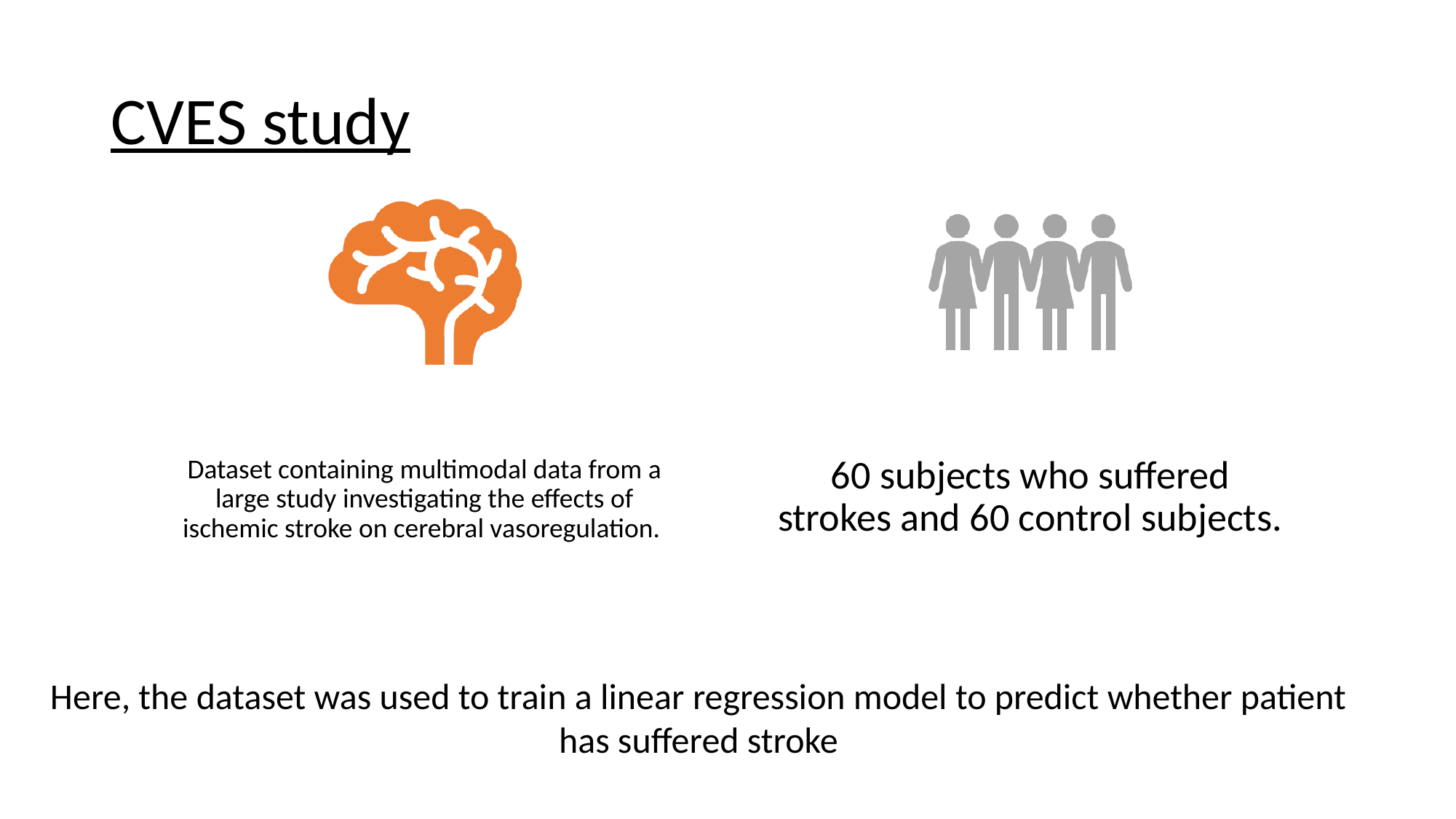

# CVES study
Dataset containing multimodal data from a large study investigating the effects of ischemic stroke on cerebral vasoregulation.
60 subjects who suffered strokes and 60 control subjects.
Here, the dataset was used to train a linear regression model to predict whether patient has suffered stroke